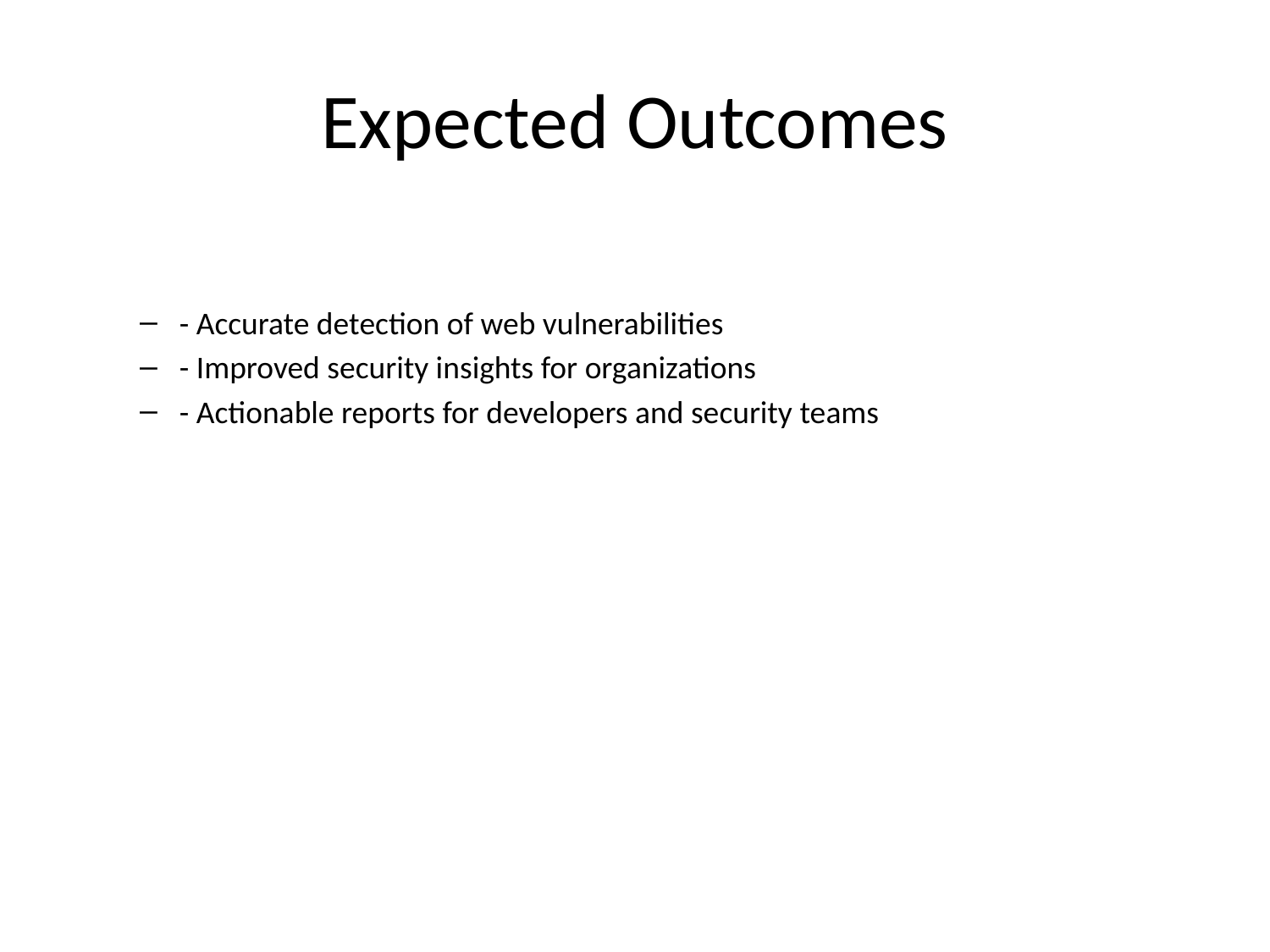

# Expected Outcomes

- Accurate detection of web vulnerabilities
- Improved security insights for organizations
- Actionable reports for developers and security teams